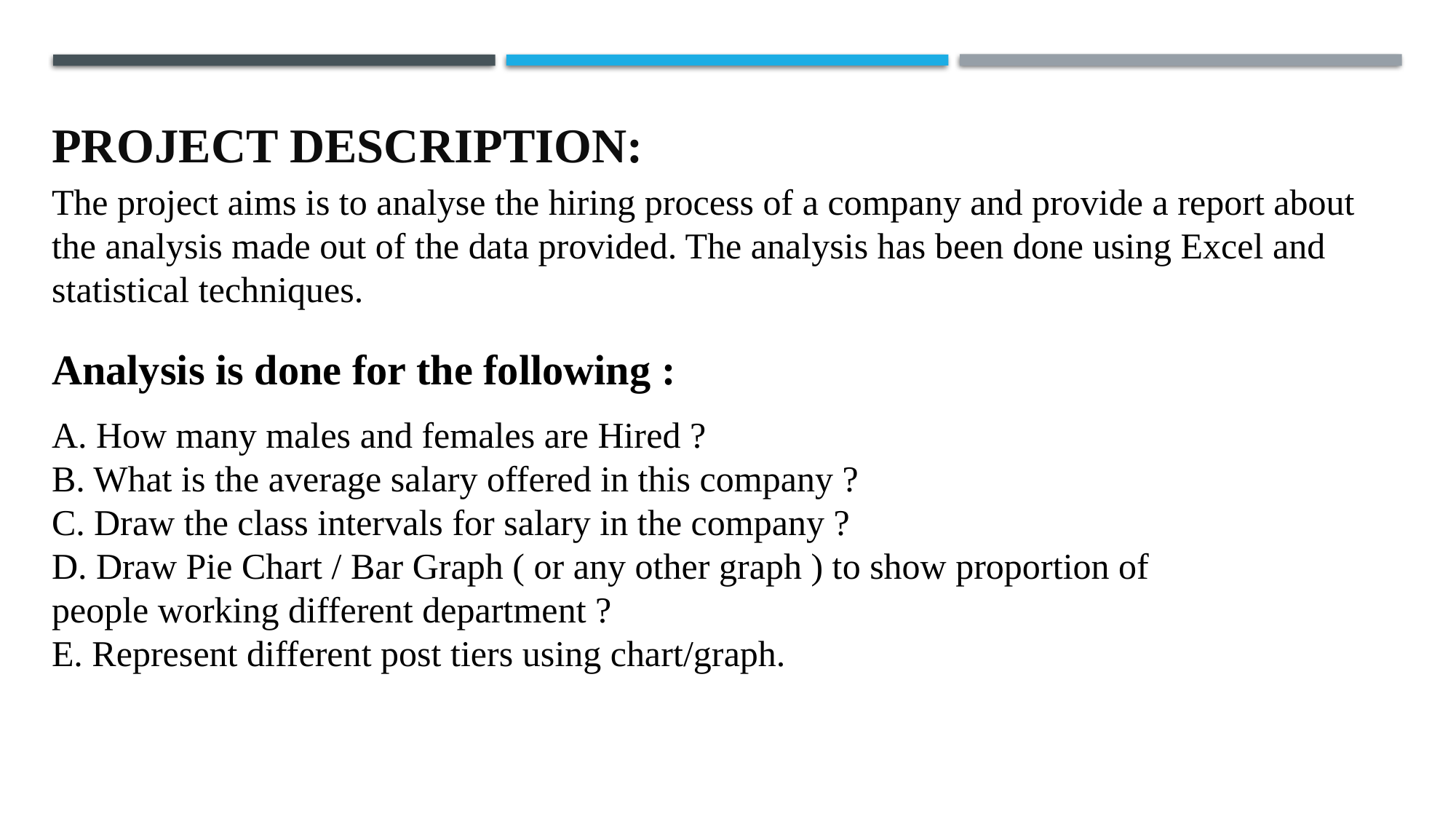

# Project Description:
The project aims is to analyse the hiring process of a company and provide a report about the analysis made out of the data provided. The analysis has been done using Excel and statistical techniques.

Analysis is done for the following :

A. How many males and females are Hired ?
B. What is the average salary offered in this company ?
C. Draw the class intervals for salary in the company ?
D. Draw Pie Chart / Bar Graph ( or any other graph ) to show proportion of
people working different department ?
E. Represent different post tiers using chart/graph.